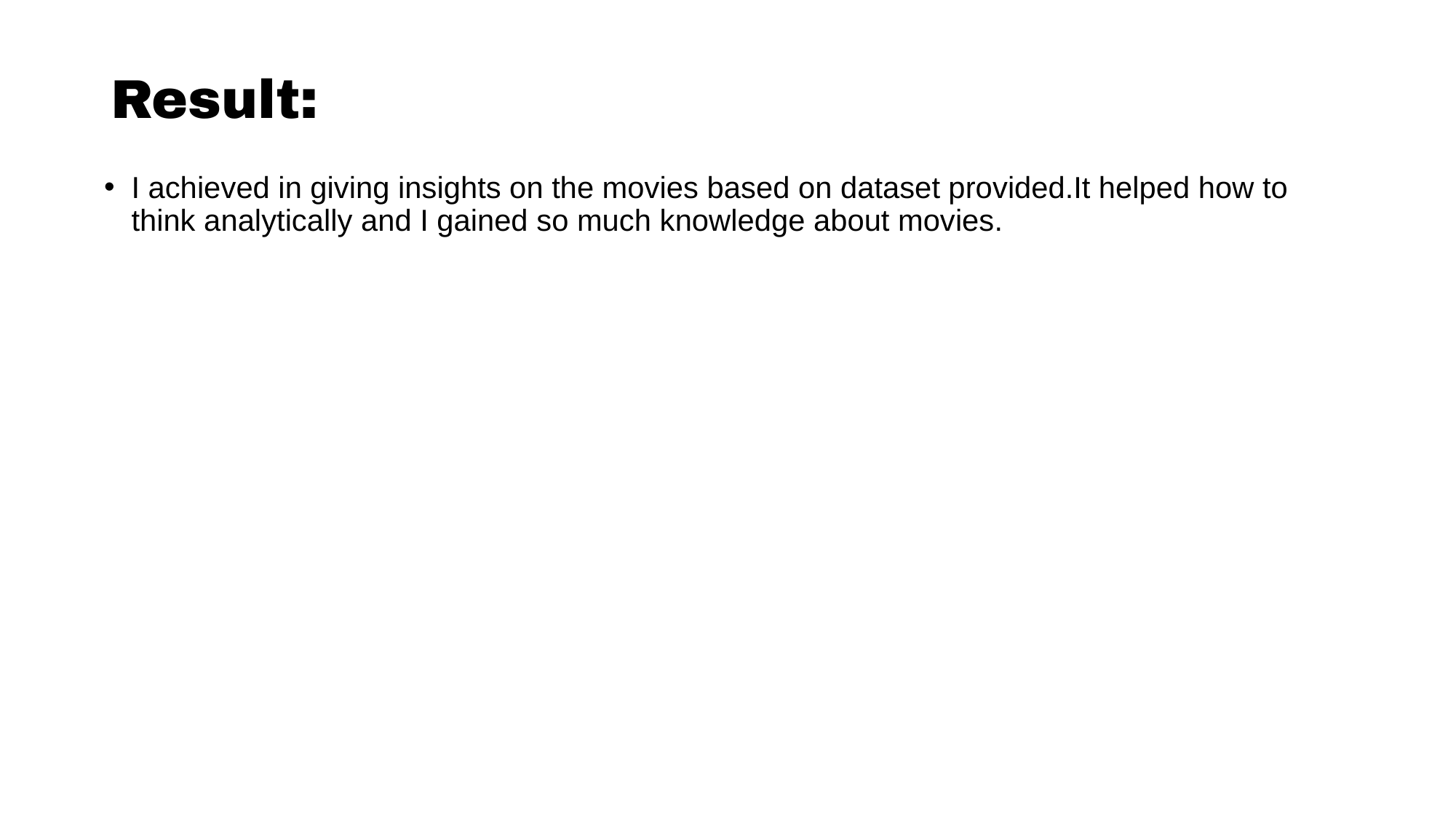

# Result:
I achieved in giving insights on the movies based on dataset provided.It helped how to think analytically and I gained so much knowledge about movies.